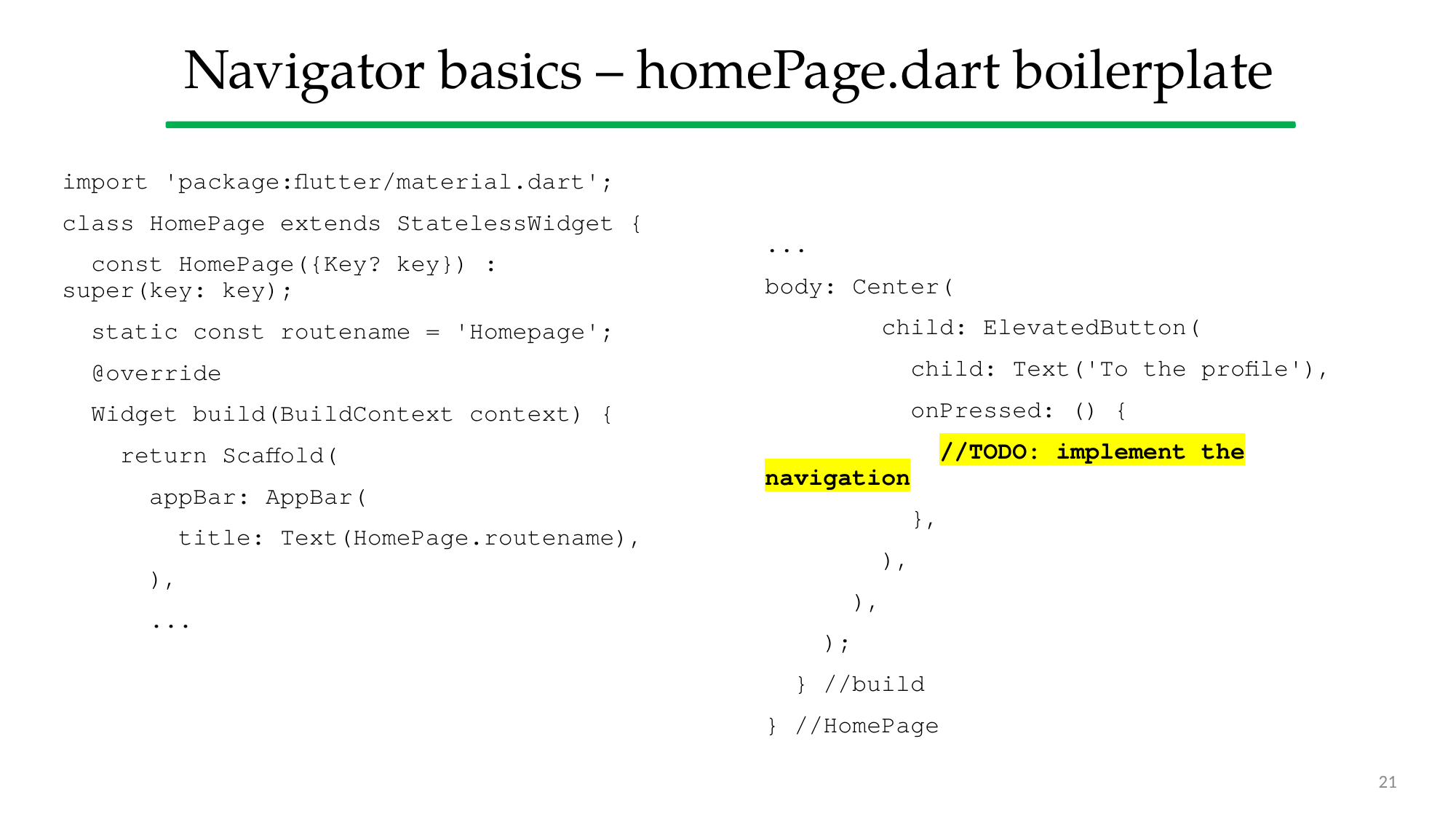

# Navigator basics – homePage.dart boilerplate
import 'package:flutter/material.dart';
class HomePage extends StatelessWidget {
  const HomePage({Key? key}) : super(key: key);
  static const routename = 'Homepage';
  @override
  Widget build(BuildContext context) {
    return Scaffold(
      appBar: AppBar(
        title: Text(HomePage.routename),
      ),
      ...
...
body: Center(
        child: ElevatedButton(
          child: Text('To the profile'),
          onPressed: () {
            //TODO: implement the navigation
          },
        ),
      ),
    );
  } //build
} //HomePage
21